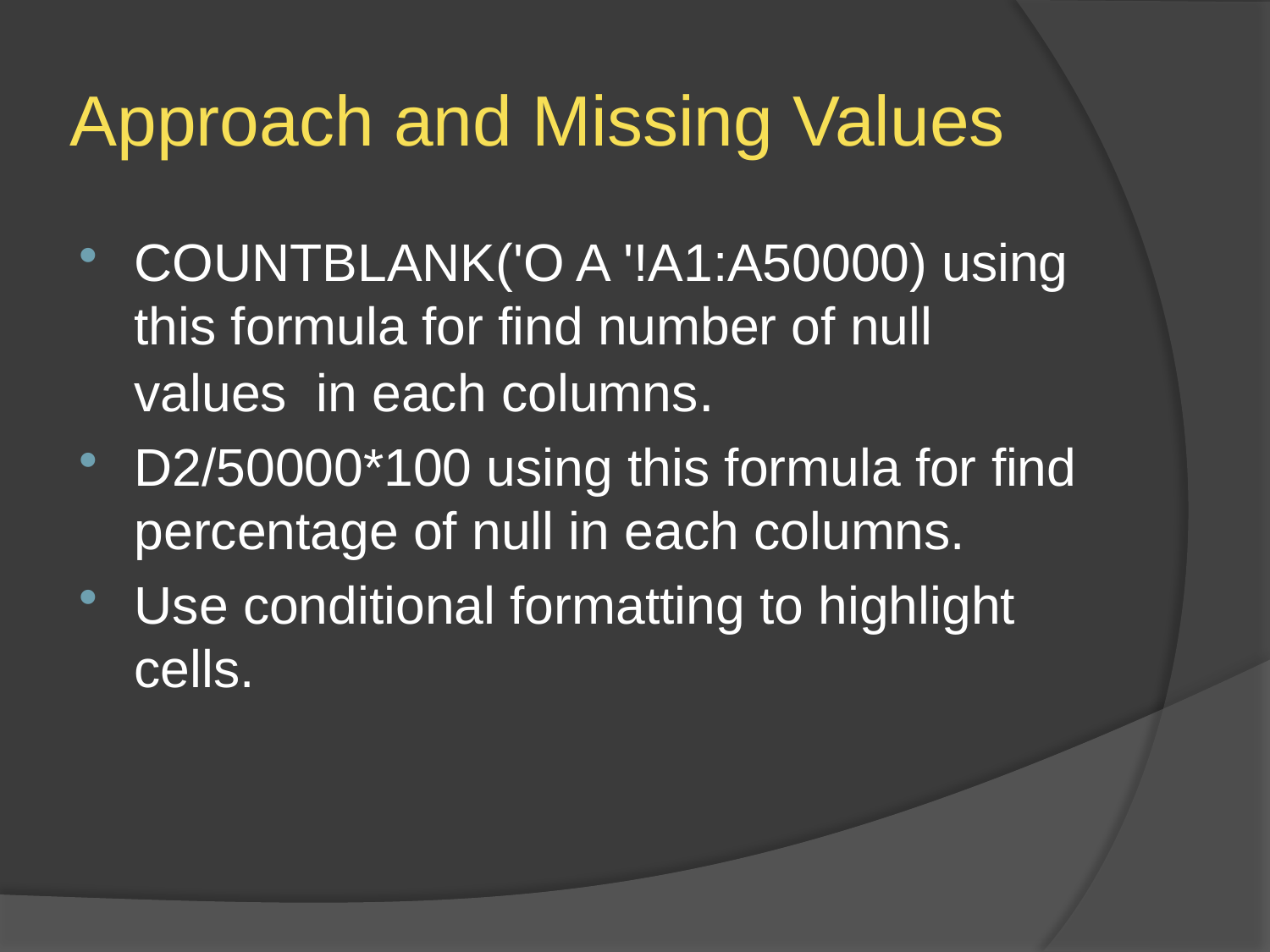

# Approach and Missing Values
COUNTBLANK('O A '!A1:A50000) using this formula for find number of null values  in each columns.
D2/50000*100 using this formula for find percentage of null in each columns.
Use conditional formatting to highlight cells.